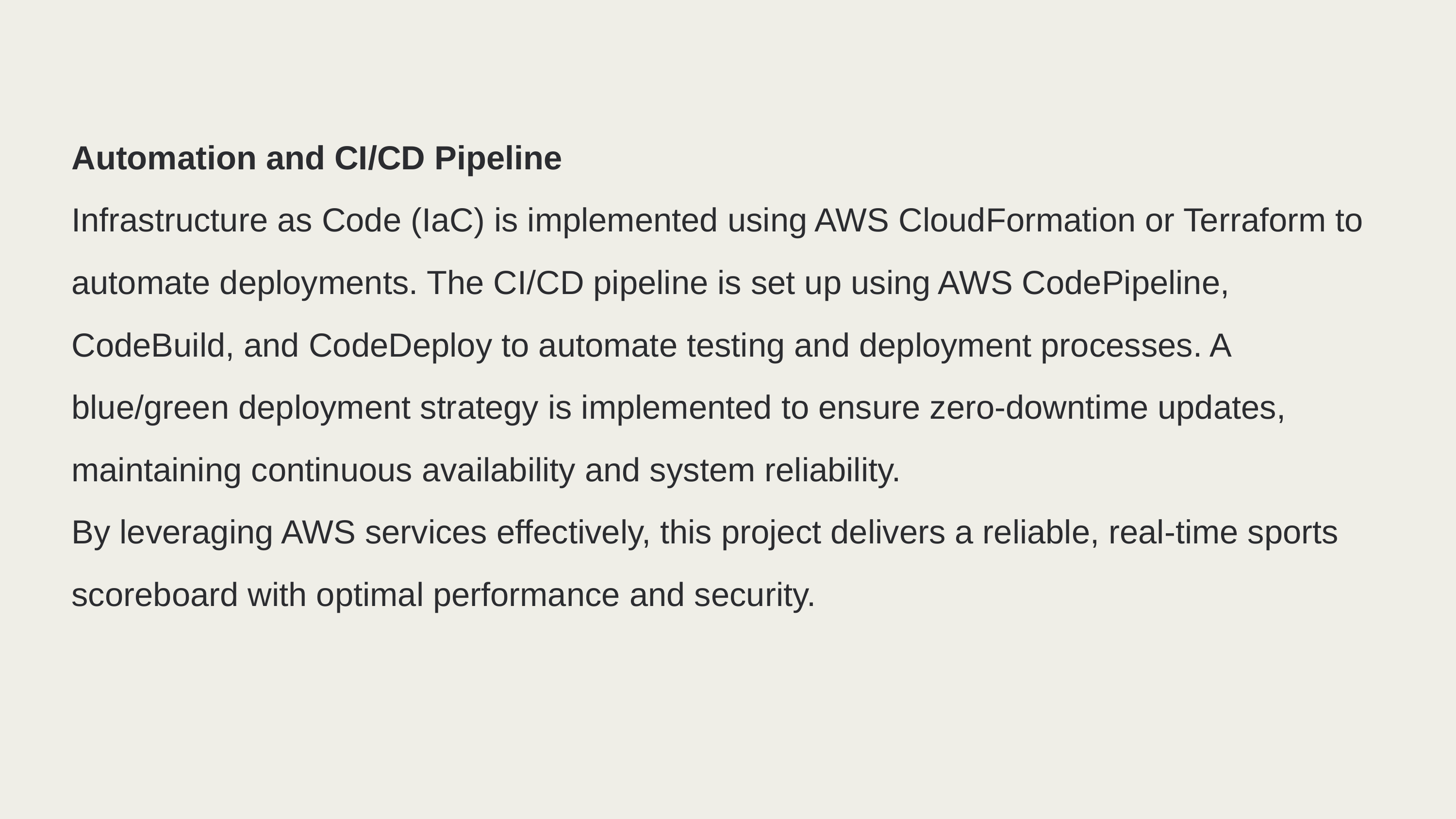

Automation and CI/CD Pipeline
Infrastructure as Code (IaC) is implemented using AWS CloudFormation or Terraform to automate deployments. The CI/CD pipeline is set up using AWS CodePipeline, CodeBuild, and CodeDeploy to automate testing and deployment processes. A blue/green deployment strategy is implemented to ensure zero-downtime updates, maintaining continuous availability and system reliability.
By leveraging AWS services effectively, this project delivers a reliable, real-time sports scoreboard with optimal performance and security.